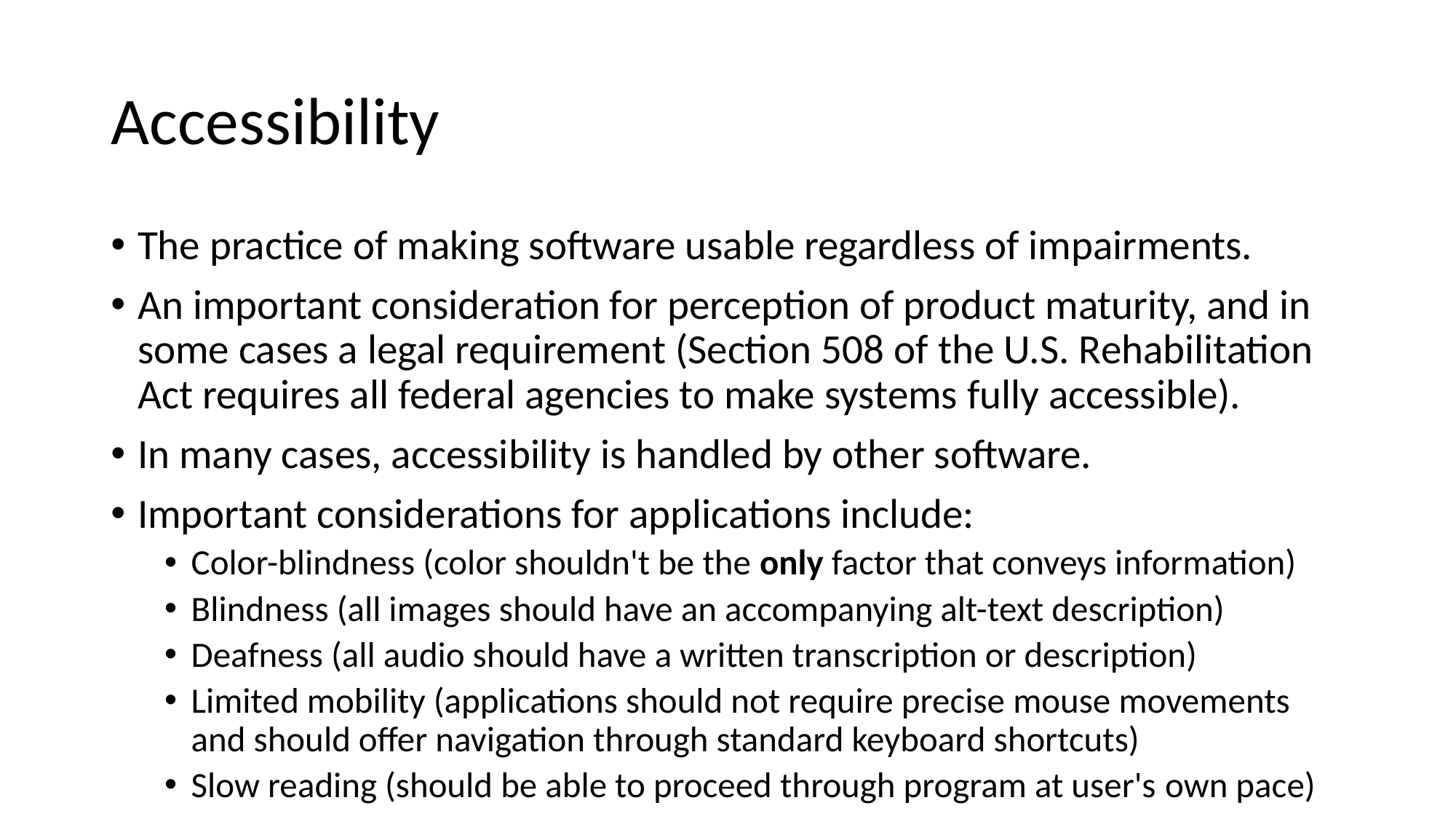

# Accessibility
The practice of making software usable regardless of impairments.
An important consideration for perception of product maturity, and in some cases a legal requirement (Section 508 of the U.S. Rehabilitation Act requires all federal agencies to make systems fully accessible).
In many cases, accessibility is handled by other software.
Important considerations for applications include:
Color-blindness (color shouldn't be the only factor that conveys information)
Blindness (all images should have an accompanying alt-text description)
Deafness (all audio should have a written transcription or description)
Limited mobility (applications should not require precise mouse movements and should offer navigation through standard keyboard shortcuts)
Slow reading (should be able to proceed through program at user's own pace)